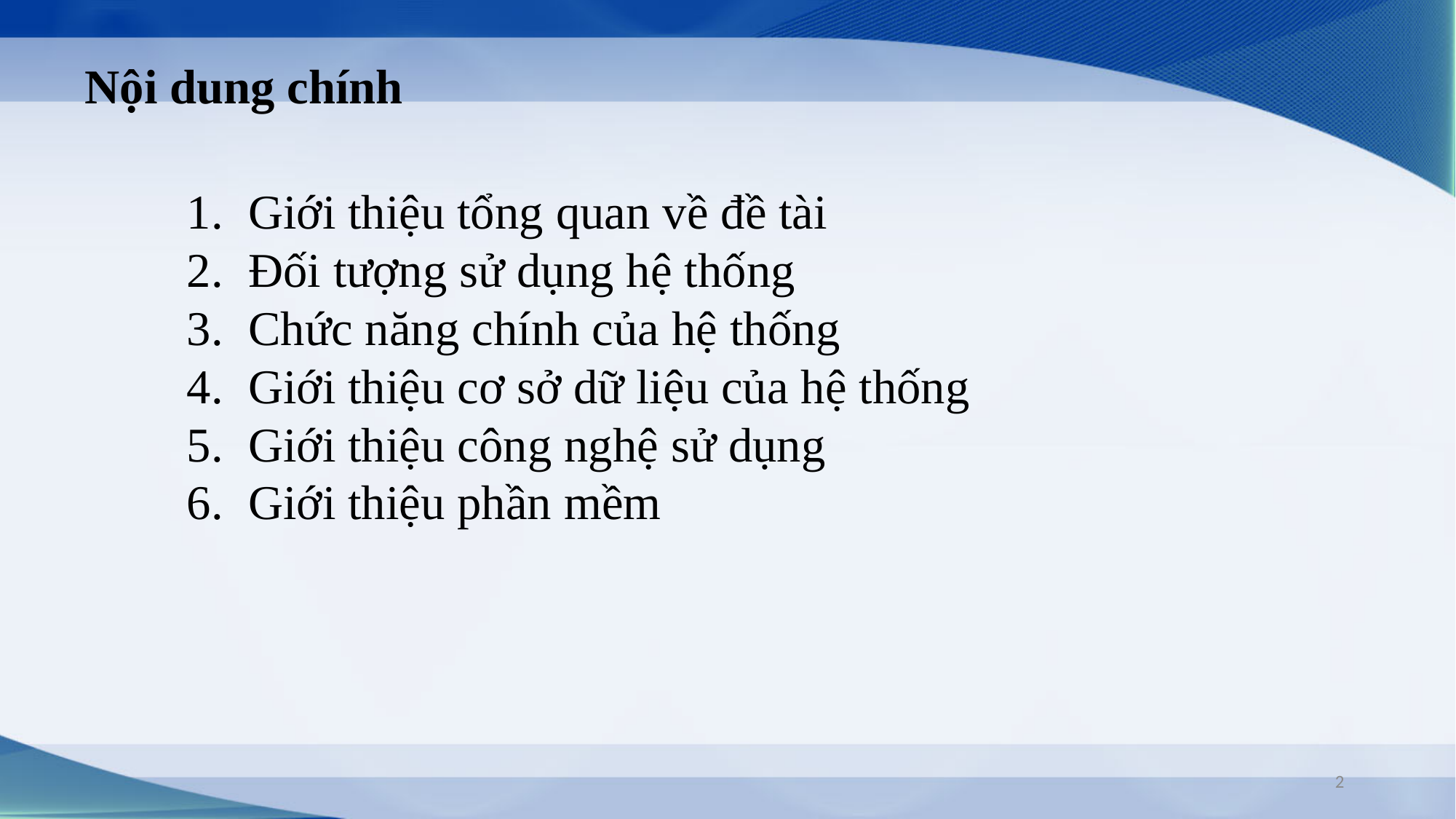

Nội dung chính
Giới thiệu tổng quan về đề tài
Đối tượng sử dụng hệ thống
Chức năng chính của hệ thống
Giới thiệu cơ sở dữ liệu của hệ thống
Giới thiệu công nghệ sử dụng
Giới thiệu phần mềm

2